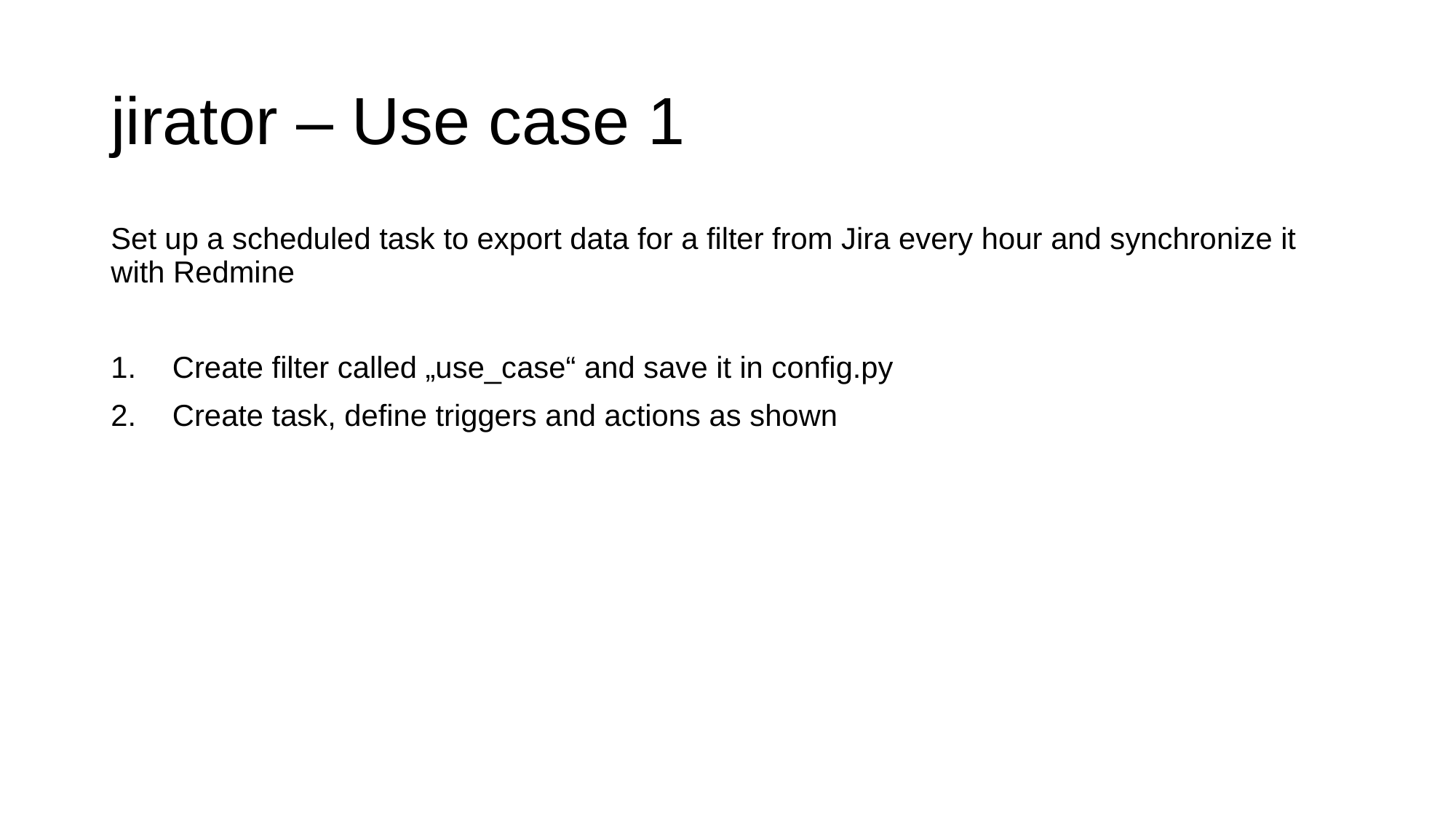

# jirator – Use case 1
Set up a scheduled task to export data for a filter from Jira every hour and synchronize it with Redmine

Create filter called „use_case“ and save it in config.py
Create task, define triggers and actions as shown